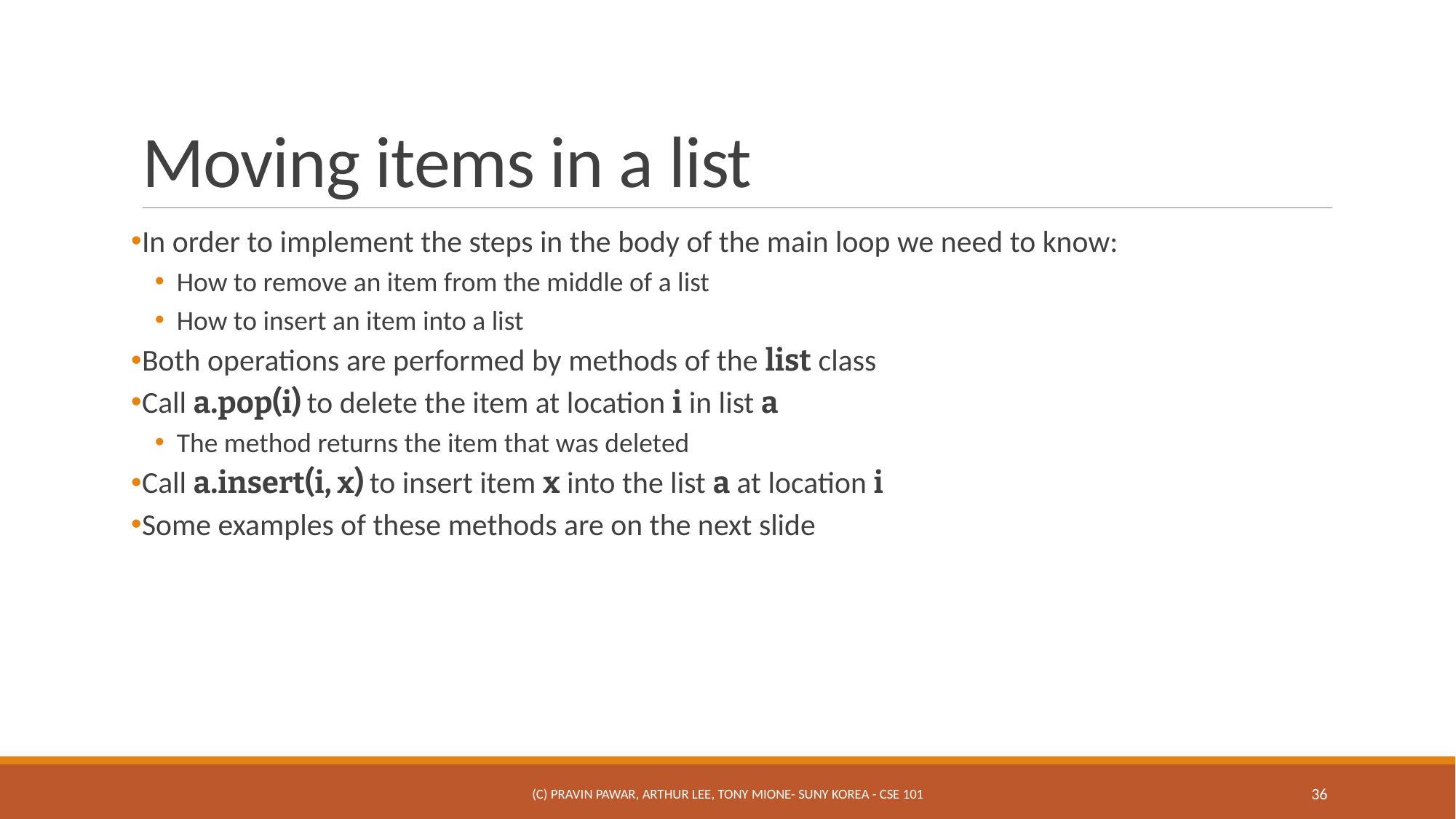

# Moving items in a list
In order to implement the steps in the body of the main loop we need to know:
How to remove an item from the middle of a list
How to insert an item into a list
Both operations are performed by methods of the list class
Call a.pop(i) to delete the item at location i in list a
The method returns the item that was deleted
Call a.insert(i, x) to insert item x into the list a at location i
Some examples of these methods are on the next slide

(c) Pravin Pawar, Arthur Lee, Tony Mione- SUNY Korea - CSE 101
36